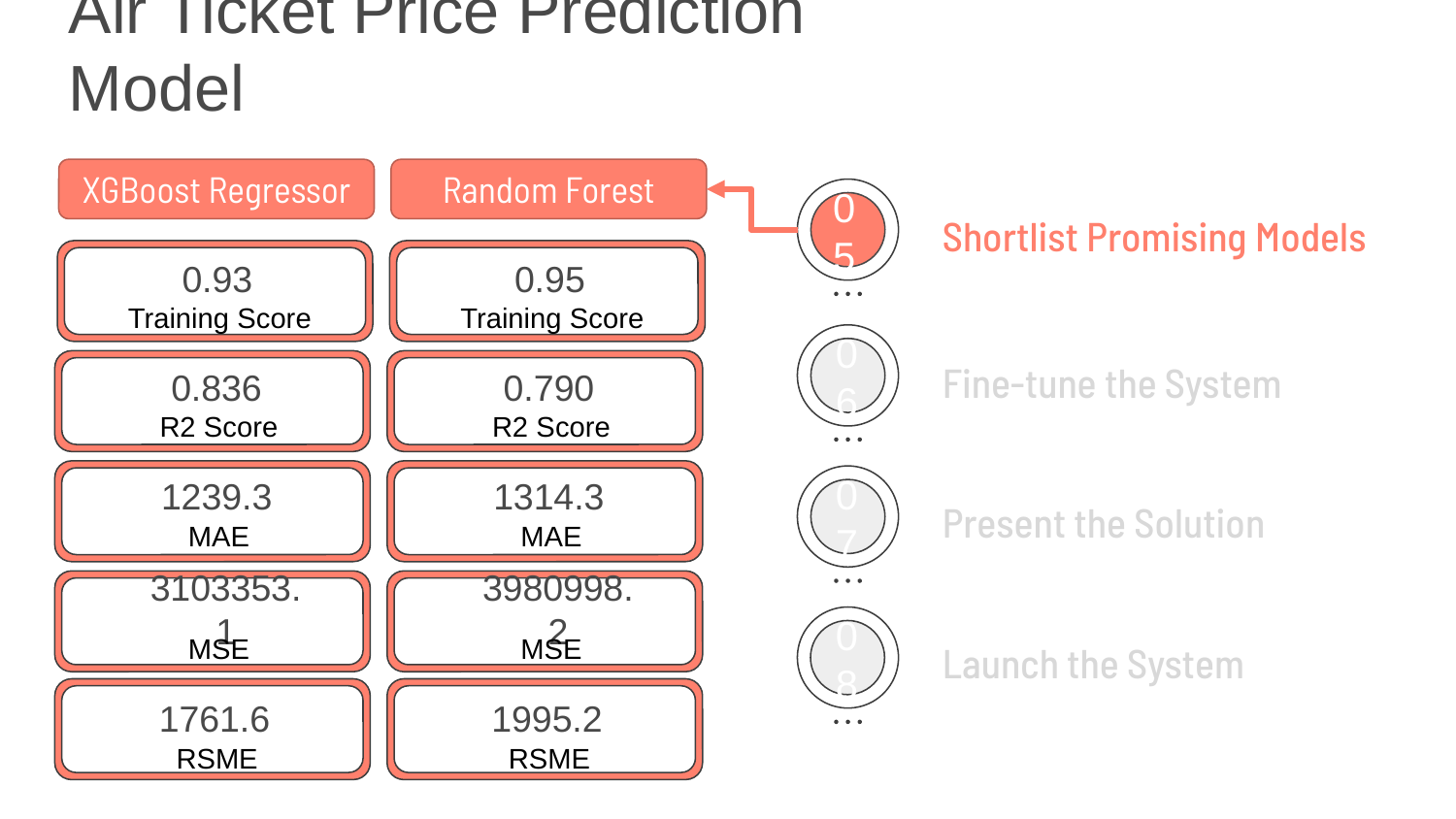

Air Ticket Price Prediction Model
XGBoost Regressor
Random Forest

Shortlist Promising Models
05

# 0.93
0.95

Training Score
Training Score

Fine-tune the System
06

0.836
0.790
R2 Score
R2 Score

1239.3
1314.3

Present the Solution
07
MAE
MAE

3103353.1
3980998.2

Launch the System
MSE
MSE
08

1761.6
1995.2
RSME
RSME